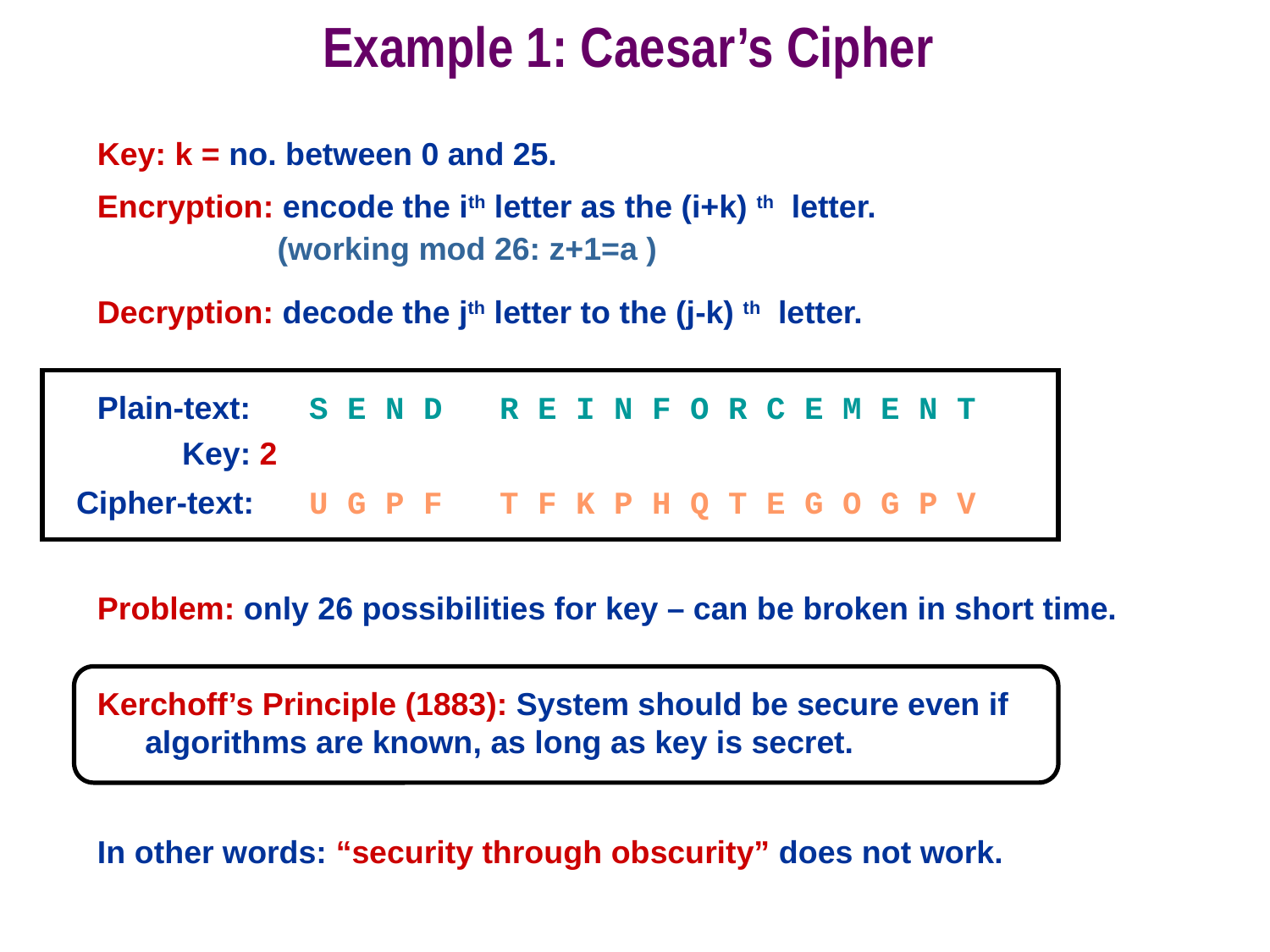

# Example 1: Caesar’s Cipher
Key: k = no. between 0 and 25.
Encryption: encode the ith letter as the (i+k) th  letter.
(working mod 26: z+1=a )
Decryption: decode the jth letter to the (j-k) th  letter.

Plain-text:
S E N D   R E I N F O R C E M E N T
Key: 2
Cipher-text:
U G P F   T F K P H Q T E G O G P V
Problem: only 26 possibilities for key – can be broken in short time.

Kerchoff’s Principle (1883): System should be secure even if algorithms are known, as long as key is secret.
In other words: “security through obscurity” does not work.